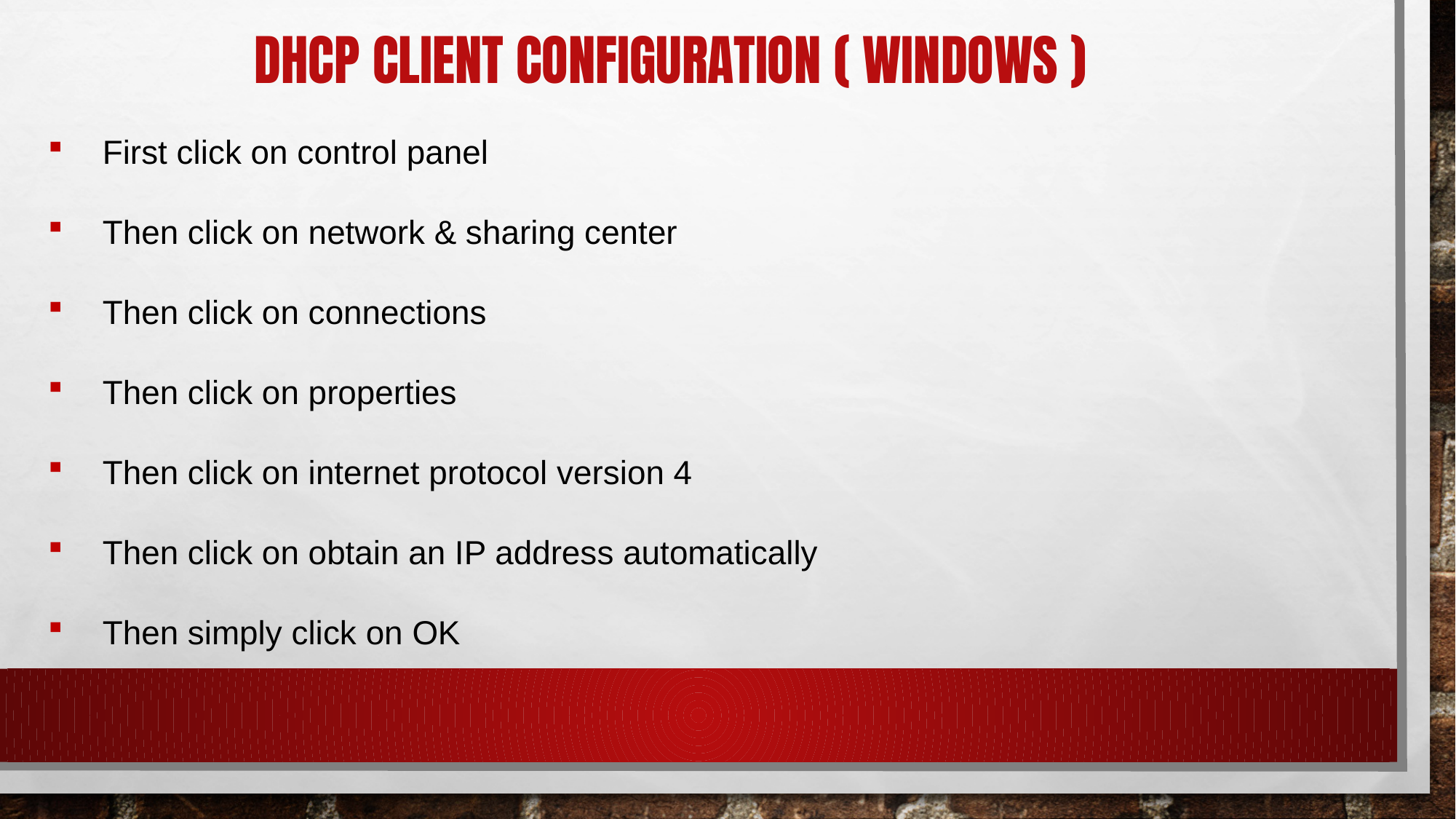

DHCP Client configuration ( windows )

First click on control panel

Then click on network & sharing center

Then click on connections

Then click on properties

Then click on internet protocol version 4

Then click on obtain an IP address automatically

Then simply click on OK